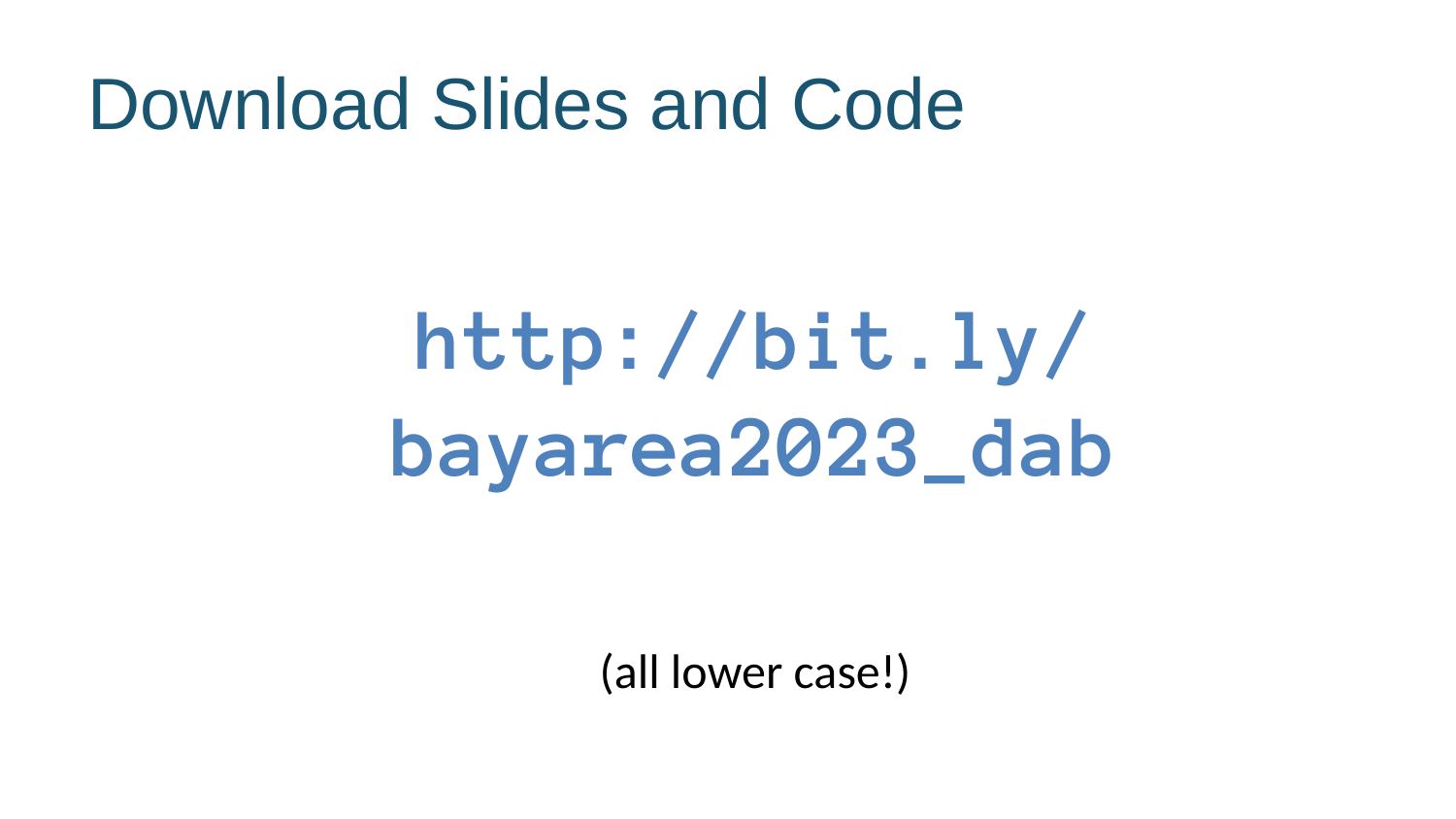

# Download Slides and Code
http://bit.ly/
bayarea2023_dab

(all lower case!)